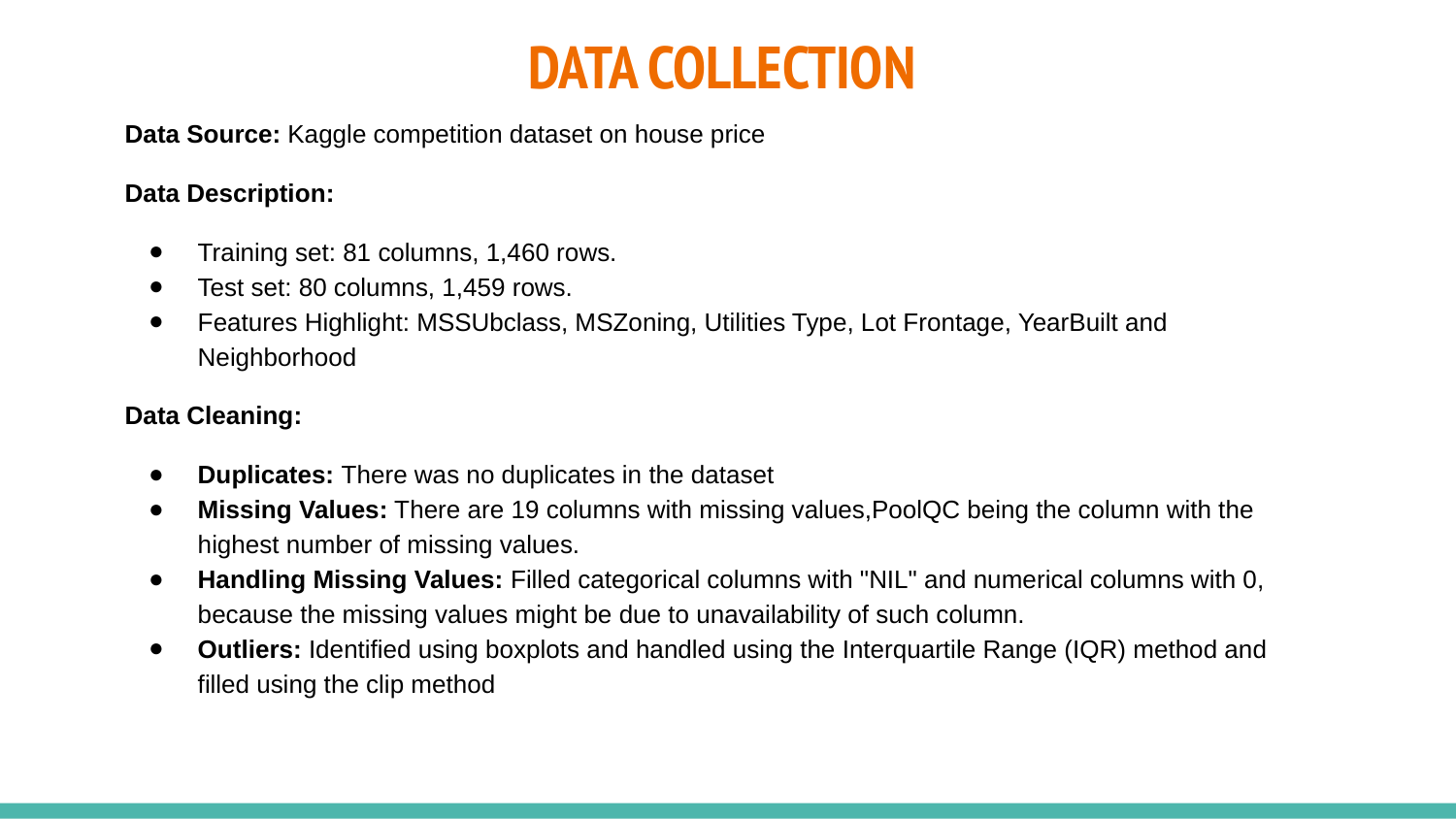

# DATA COLLECTION
Data Source: Kaggle competition dataset on house price
Data Description:
Training set: 81 columns, 1,460 rows.
Test set: 80 columns, 1,459 rows.
Features Highlight: MSSUbclass, MSZoning, Utilities Type, Lot Frontage, YearBuilt and Neighborhood
Data Cleaning:
Duplicates: There was no duplicates in the dataset
Missing Values: There are 19 columns with missing values,PoolQC being the column with the highest number of missing values.
Handling Missing Values: Filled categorical columns with "NIL" and numerical columns with 0, because the missing values might be due to unavailability of such column.
Outliers: Identified using boxplots and handled using the Interquartile Range (IQR) method and filled using the clip method